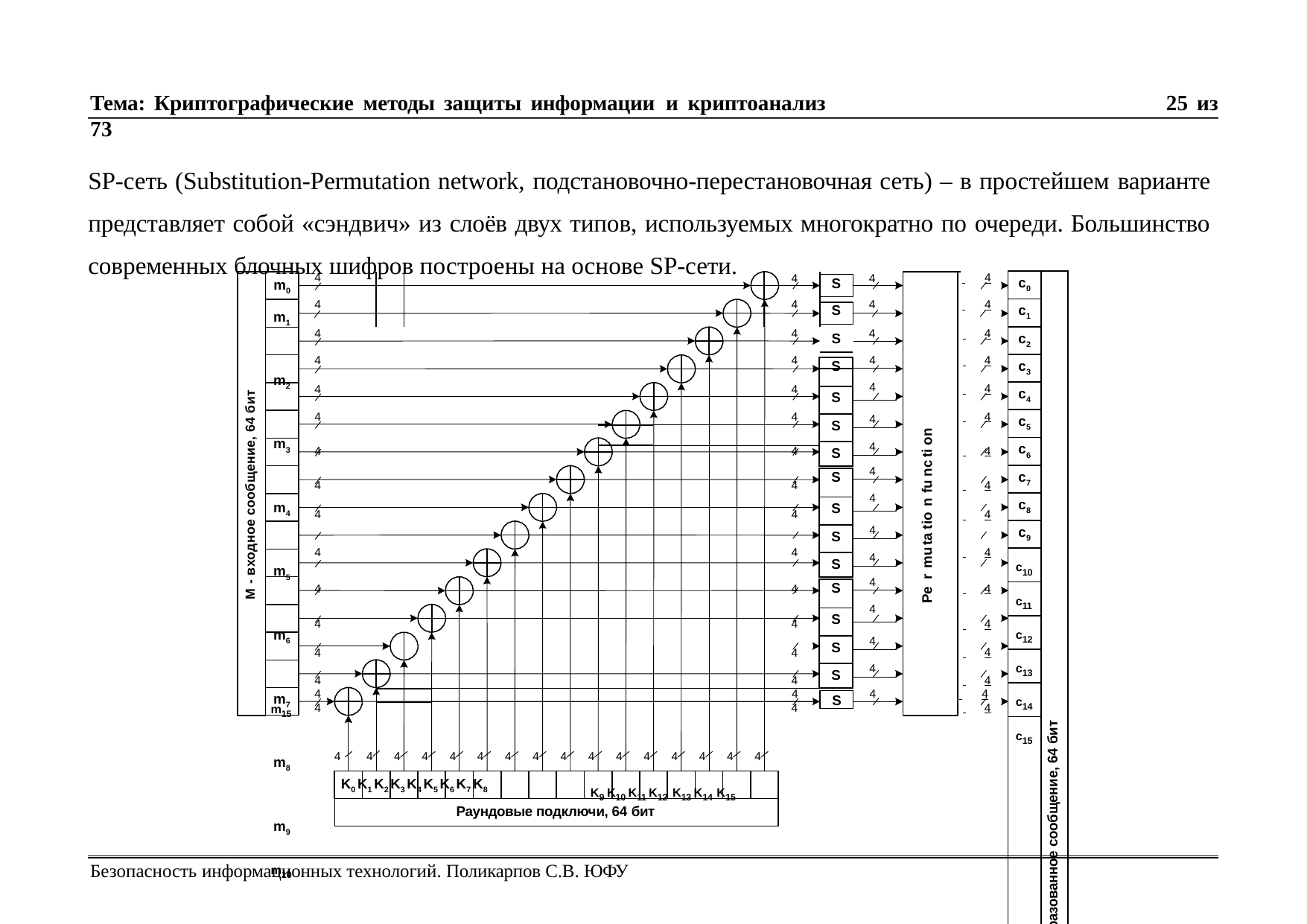

Тема: Криптографические методы защиты информации и криптоанализ	25 из 73
SP-сеть (Substitution-Permutation network, подстановочно-перестановочная сеть) – в простейшем варианте  представляет собой «сэндвич» из слоёв двух типов, используемых многократно по очереди. Большинство  современных блочных шифров построены на основе SP-сети.

| c0 | М' - преобразованное сообщение, 64 бит |
| --- | --- |
| c1 |  |
| c2 |  |
| c3 |  |
| c4 |  |
| c5 |  |
| c6 |  |
| c7 |  |
| c8 |  |
| c9 |  |
| c10 |  |
| c11 |  |
| c12 |  |
| c13 |  |
| c14 |  |
| c15 |  |

| 4 4 |  |  |  |  |  |  |  |  |  |  |  |  |  |  | 4 4 | S S | 4 4 |  | 4 4 |
| --- | --- | --- | --- | --- | --- | --- | --- | --- | --- | --- | --- | --- | --- | --- | --- | --- | --- | --- | --- |
| 4 |  |  |  |  |  |  |  |  |  |  |  |  |  |  | 4 | S | 4 |  | 4 |
| 4 |  |  |  |  |  |  |  |  |  |  |  |  |  |  | 4 |  |  |  | 4 |
|  |  |  |  |  |  |  |  |  |  |  |  |  |  |  |  |  |  |  |  |
| 4 |  |  |  |  |  |  |  |  |  |  |  |  |  |  | 4 |  |  |  | 4 |
|  |  |  |  |  |  |  |  |  |  |  |  |  |  |  |  |  |  |  |  |
| 4 |  |  |  |  |  |  |  |  |  |  |  |  |  |  | 4 |  |  |  | 4 |
|  |  |  |  |  |  |  |  |  |  |  |  |  |  |  |  |  |  | on |  |
| 4 |  |  |  |  |  |  |  |  |  |  |  |  |  |  | 4 |  |  | ti | 4 |
|  |  |  |  |  |  |  |  |  |  |  |  |  |  |  |  |  |  | nc |  |
| 4 |  |  |  |  |  |  |  |  |  |  |  |  |  |  | 4 |  |  | fu | 4 |
|  |  |  |  |  |  |  |  |  |  |  |  |  |  |  |  |  |  | n |  |
| 4 |  |  |  |  |  |  |  |  |  |  |  |  |  |  | 4 |  |  | tio | 4 |
|  |  |  |  |  |  |  |  |  |  |  |  |  |  |  |  |  |  | ta |  |
| 4 |  |  |  |  |  |  |  |  |  |  |  |  |  |  | 4 |  |  | mu | 4 |
|  |  |  |  |  |  |  |  |  |  |  |  |  |  |  |  |  |  | r |  |
| 4 |  |  |  |  |  |  |  |  |  |  |  |  |  |  | 4 |  |  | Pe | 4 |
|  |  |  |  |  |  |  |  |  |  |  |  |  |  |  |  |  |  |  |  |
| 4 |  |  |  |  |  |  |  |  |  |  |  |  |  |  | 4 |  |  |  | 4 |
|  |  |  |  |  |  |  |  |  |  |  |  |  |  |  |  |  |  |  |  |
| 4 |  |  |  |  |  |  |  |  |  |  |  |  |  |  | 4 |  |  |  | 4 |
|  |  |  |  |  |  |  |  |  |  |  |  |  |  |  |  |  |  |  |  |
| 4 |  |  |  |  |  |  |  |  |  |  |  |  |  |  | 4 |  |  |  | 4 |
|  |  |  |  |  |  |  |  |  |  |  |  |  |  |  |  |  |  |  |  |
| 4 |  |  |  |  |  |  |  |  |  |  |  |  |  |  | 4 |  |  |  | 4 |
|  |  |  |  |  |  |  |  |  |  |  |  |  |  |  |  |  |  |  |  |

m0
m1  m2  m3  m4  m5  m6  m7  m8  m9
m10  m11  m12  m13  m14

| S | 4 |
| --- | --- |
|  | 4 |
| S |  |
|  | 4 |
| S |  |
|  | 4 |
| S |  |
|  |  |

М - входное сообщение, 64 бит

| S | 4 |
| --- | --- |
|  | 4 |
| S |  |
|  | 4 |
| S |  |
|  | 4 |
| S |  |
|  |  |

| S | 4 |
| --- | --- |
|  | 4 |
| S |  |
|  | 4 |
| S |  |
|  | 4 |
| S |  |
|  |  |

4
4
4
 	4

S

m15

4	4	4	4	4	4	4	4	4	4	4	4	4	4	4	4

K9 K10 K11 K12 K13 K14 K15

K0 K1 K2 K3 K4 K5 K6 K7 K8

Раундовые подключи, 64 бит

Безопасность информационных технологий. Поликарпов С.В. ЮФУ